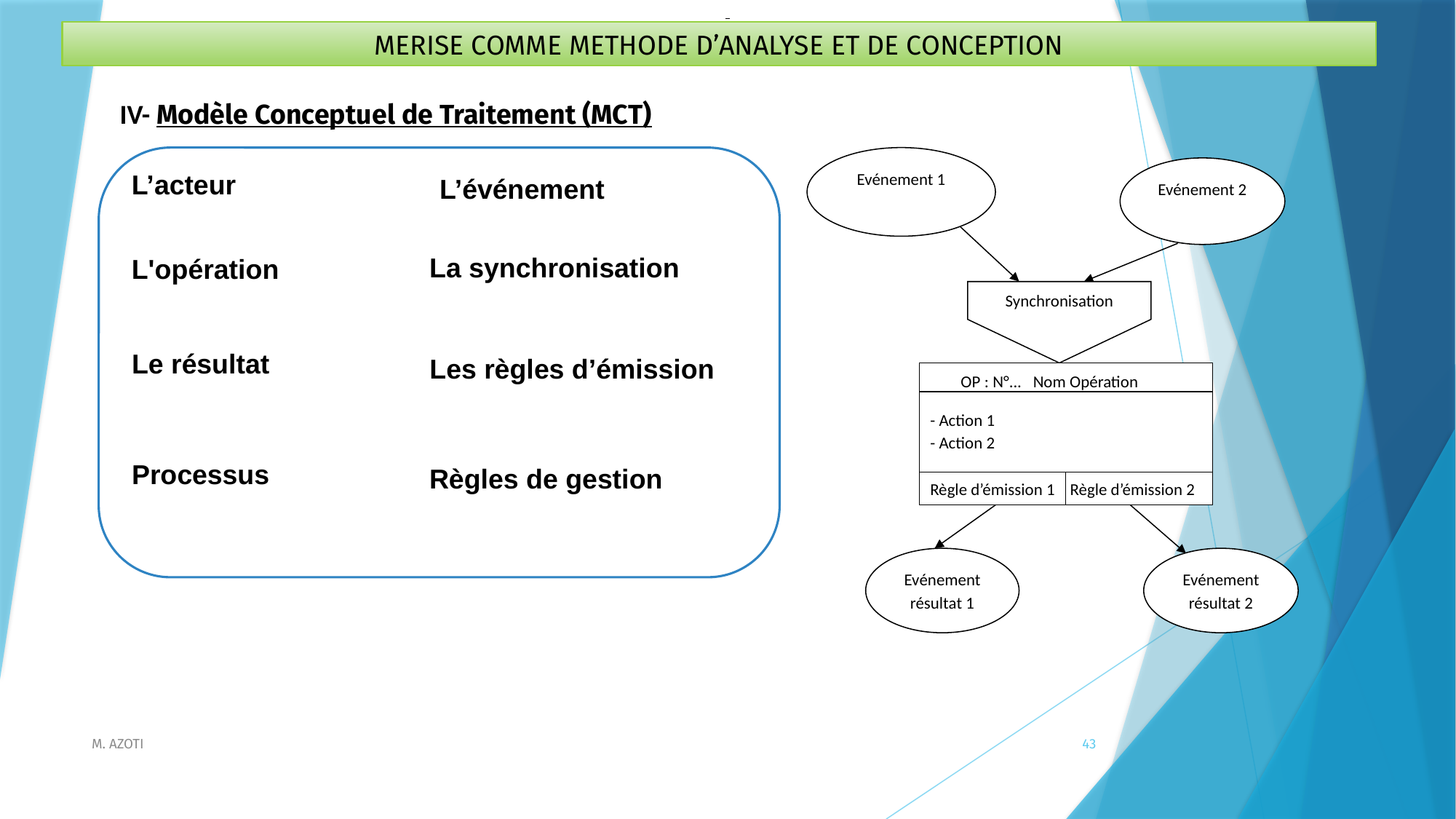

MERISE COMME METHODE D’ANALYSE ET DE CONCEPTION
IV- Modèle Conceptuel de Traitement (MCT)

Evénement 1
Evénement 2
Synchronisation
        OP : N°...   Nom Opération
- Action 1
- Action 2

Règle d’émission 1    Règle d’émission 2
Evénement résultat 1
Evénement résultat 2
L’événement
L’acteur
La synchronisation
L'opération
Le résultat
Les règles d’émission
Processus
Règles de gestion
M. AZOTI
43